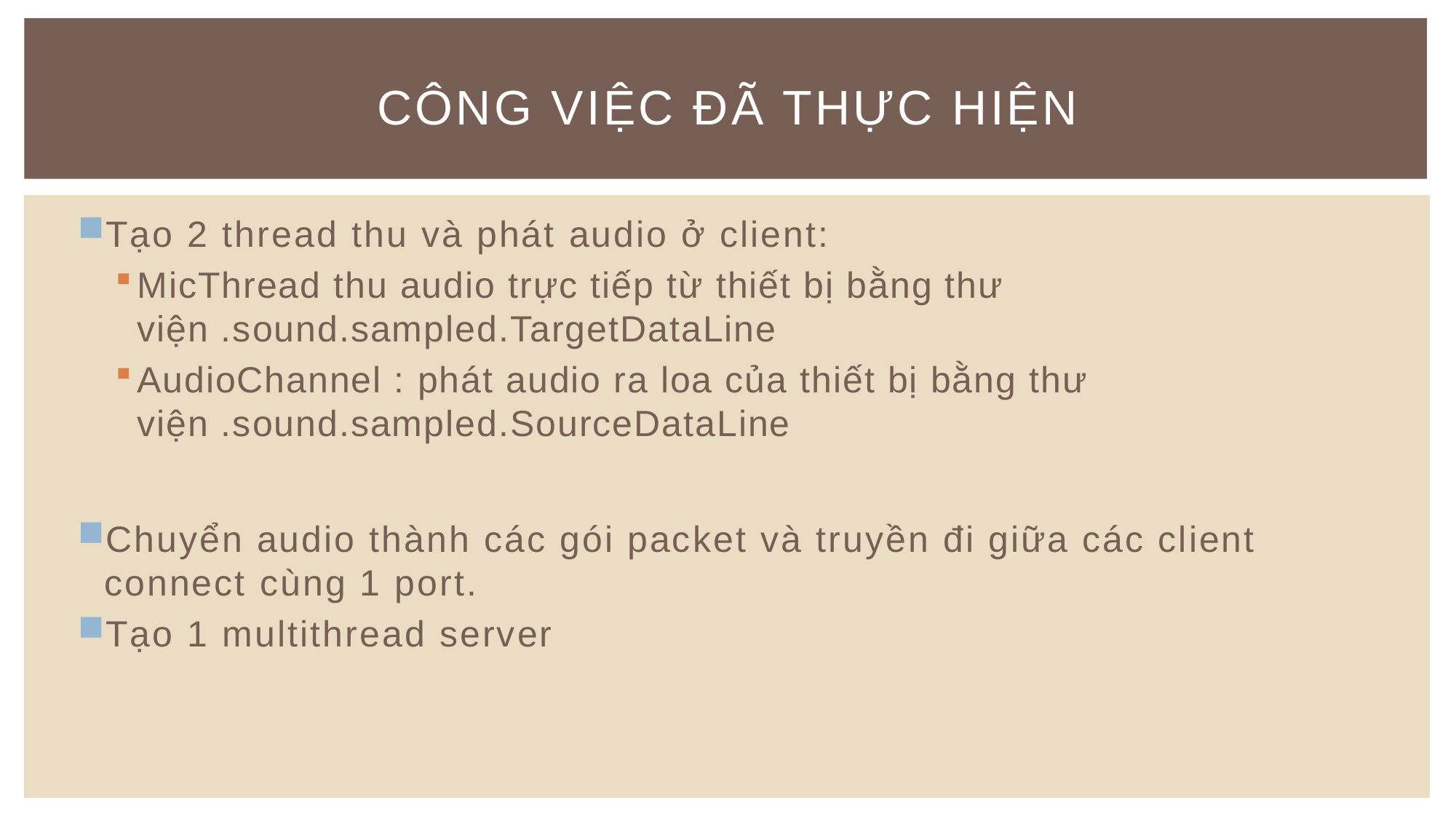

# Công việc đã thực hiện
Tạo 2 thread thu và phát audio ở client:
MicThread thu audio trực tiếp từ thiết bị bằng thư viện .sound.sampled.TargetDataLine
AudioChannel : phát audio ra loa của thiết bị bằng thư viện .sound.sampled.SourceDataLine

Chuyển audio thành các gói packet và truyền đi giữa các client connect cùng 1 port.
Tạo 1 multithread server